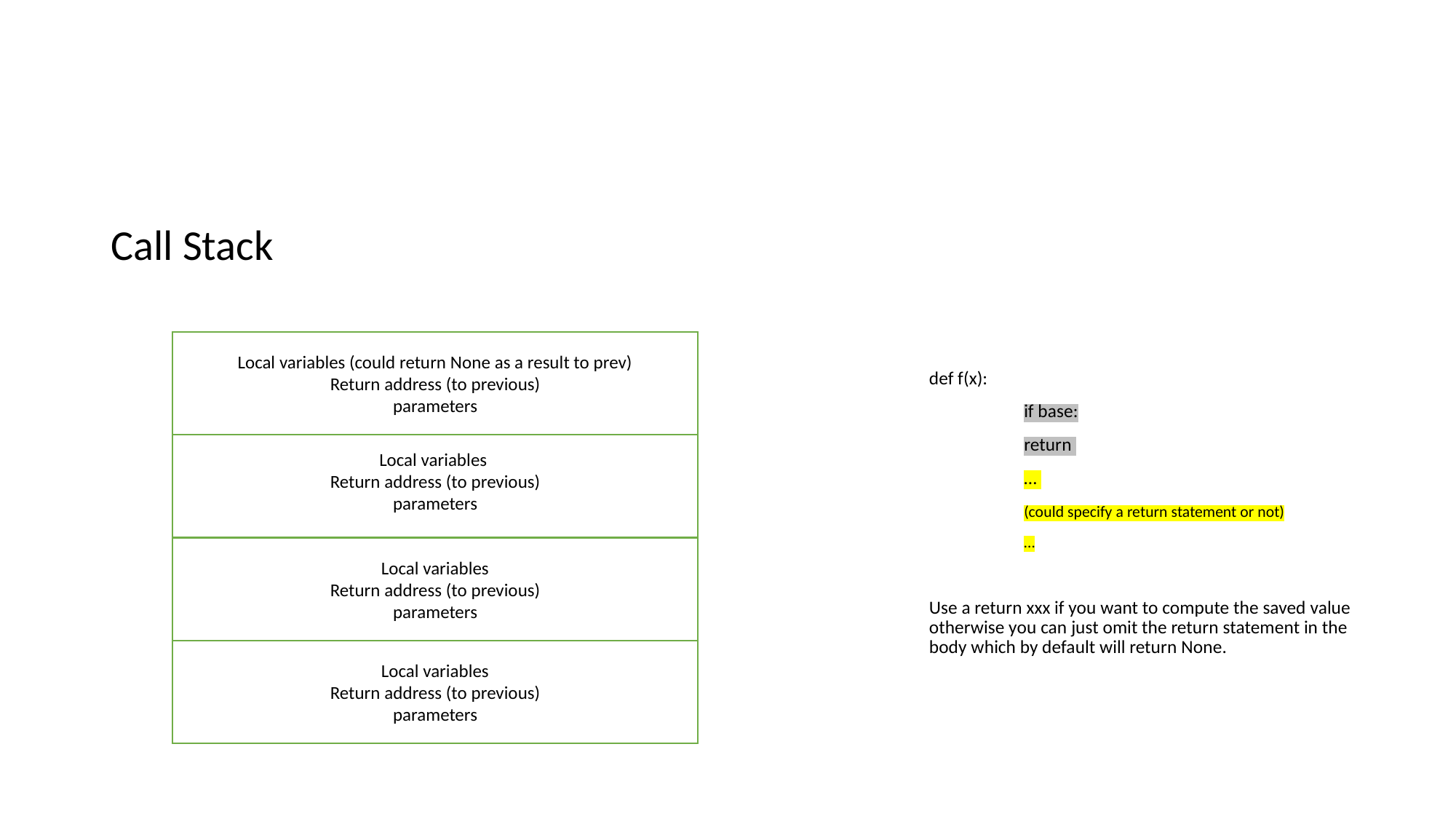

#
Call Stack
Local variables (could return None as a result to prev)
Return address (to previous)
parameters
def f(x):
	if base:
		return
	…
	(could specify a return statement or not)
	…

Use a return xxx if you want to compute the saved value otherwise you can just omit the return statement in the body which by default will return None.

Local variables
Return address (to previous)
parameters

Local variables
Return address (to previous)
parameters

Local variables
Return address (to previous)
parameters